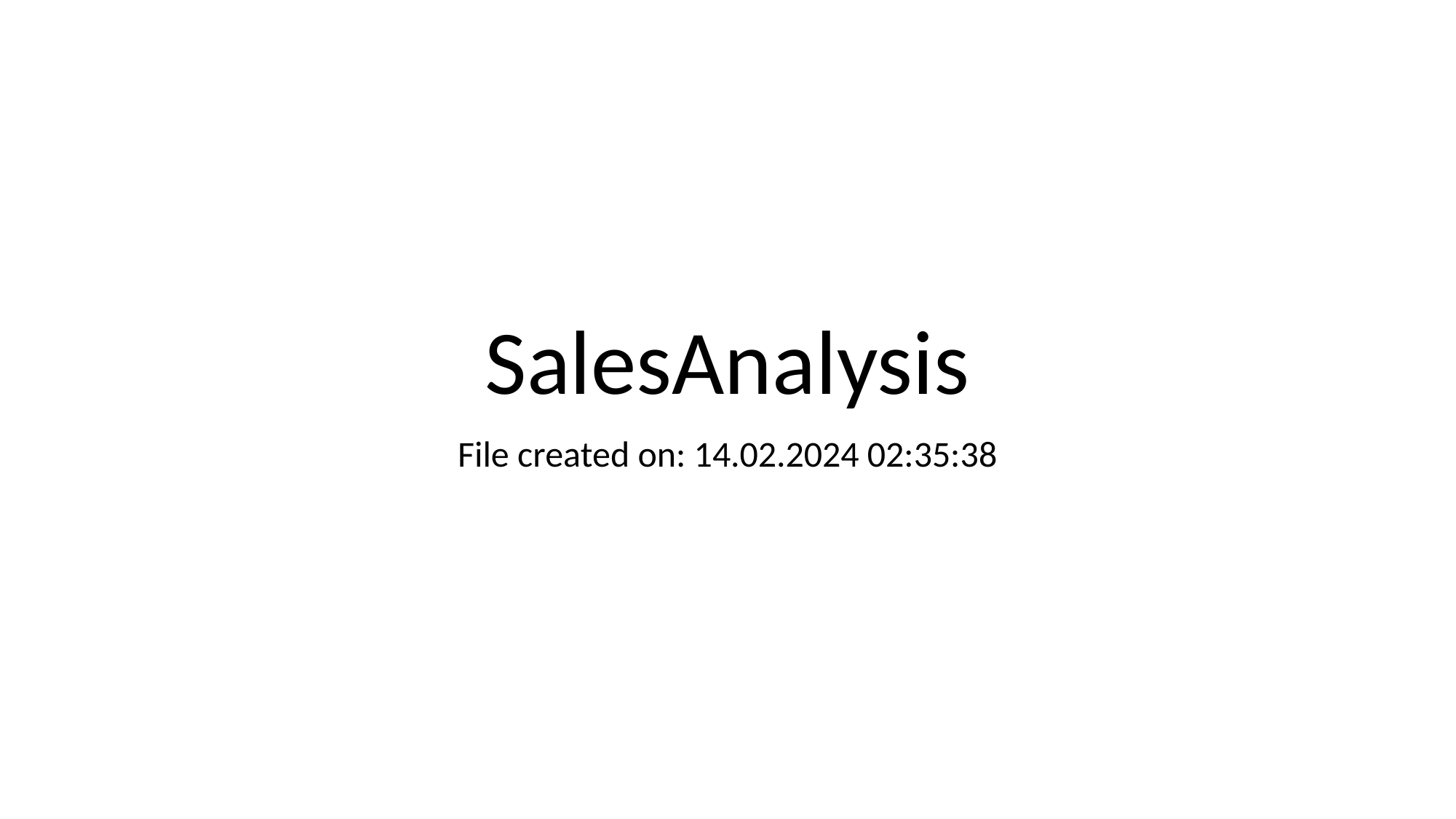

# SalesAnalysis
File created on: 14.02.2024 02:35:38